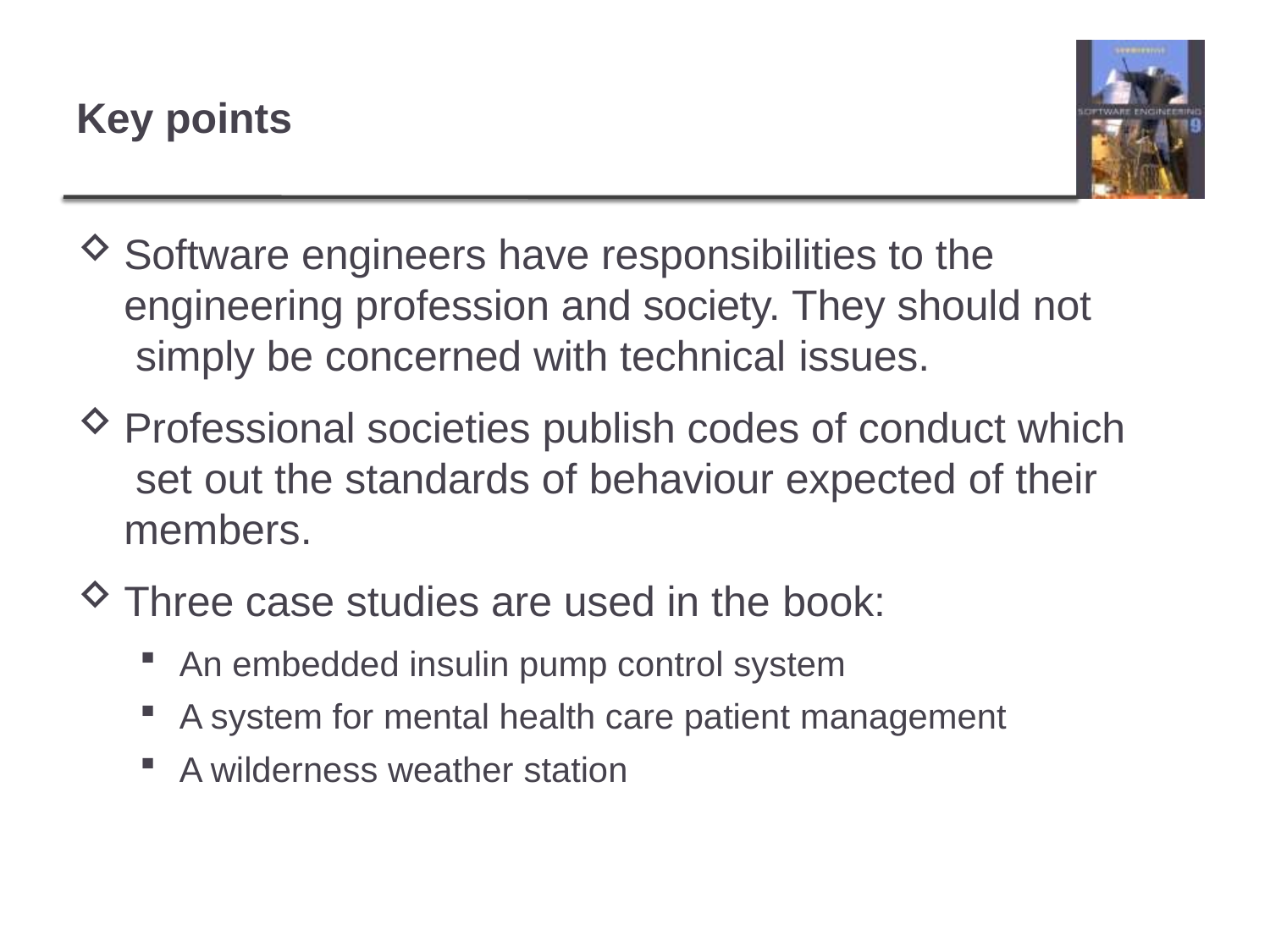

# Key points
Software engineers have responsibilities to the  engineering profession and society. They should not  simply be concerned with technical issues.
Professional societies publish codes of conduct which  set out the standards of behaviour expected of their  members.
Three case studies are used in the book:
An embedded insulin pump control system
A system for mental health care patient management
A wilderness weather station